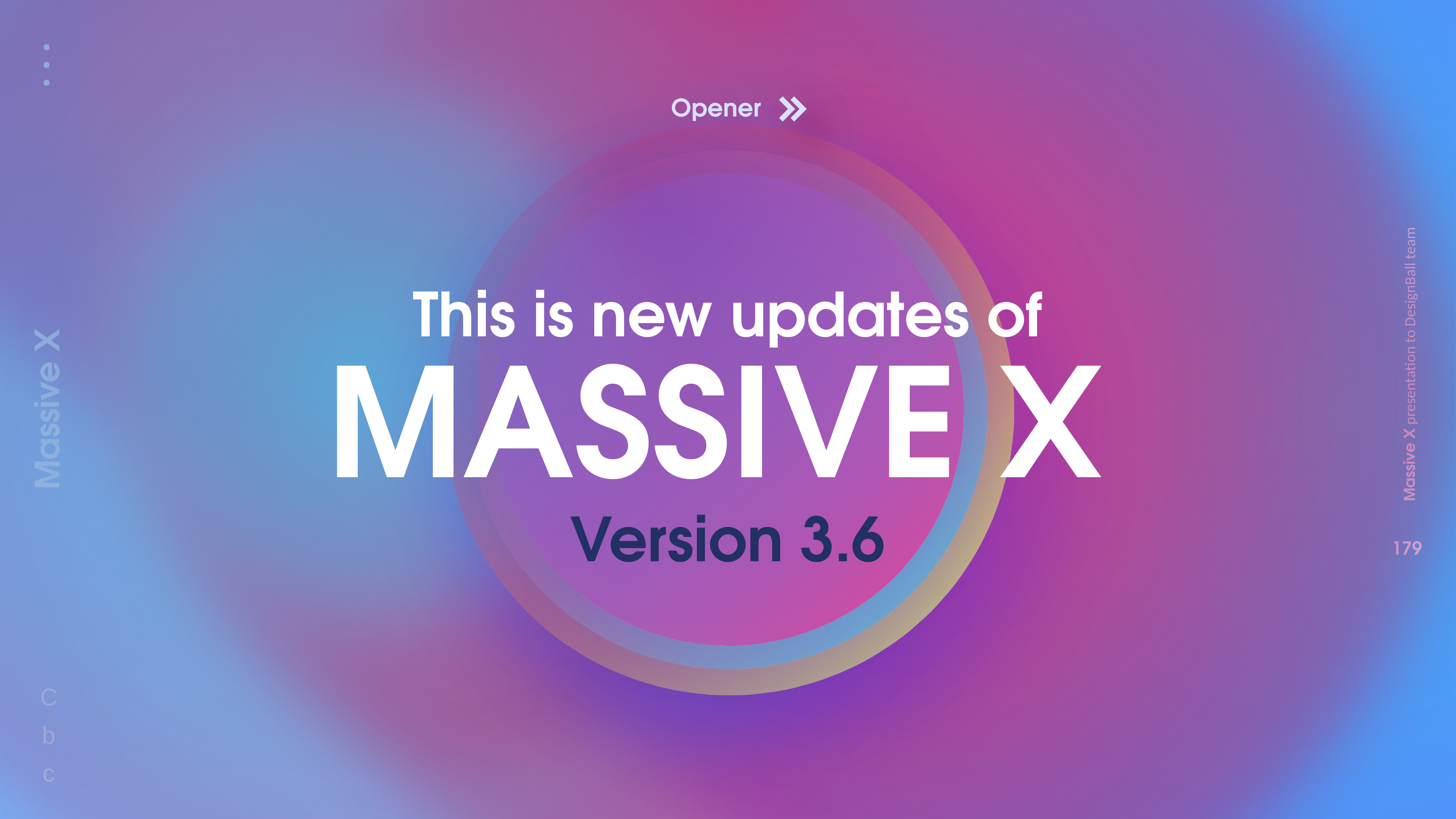

Opener

This is new updates of
MASSIVE X
Version 3.6